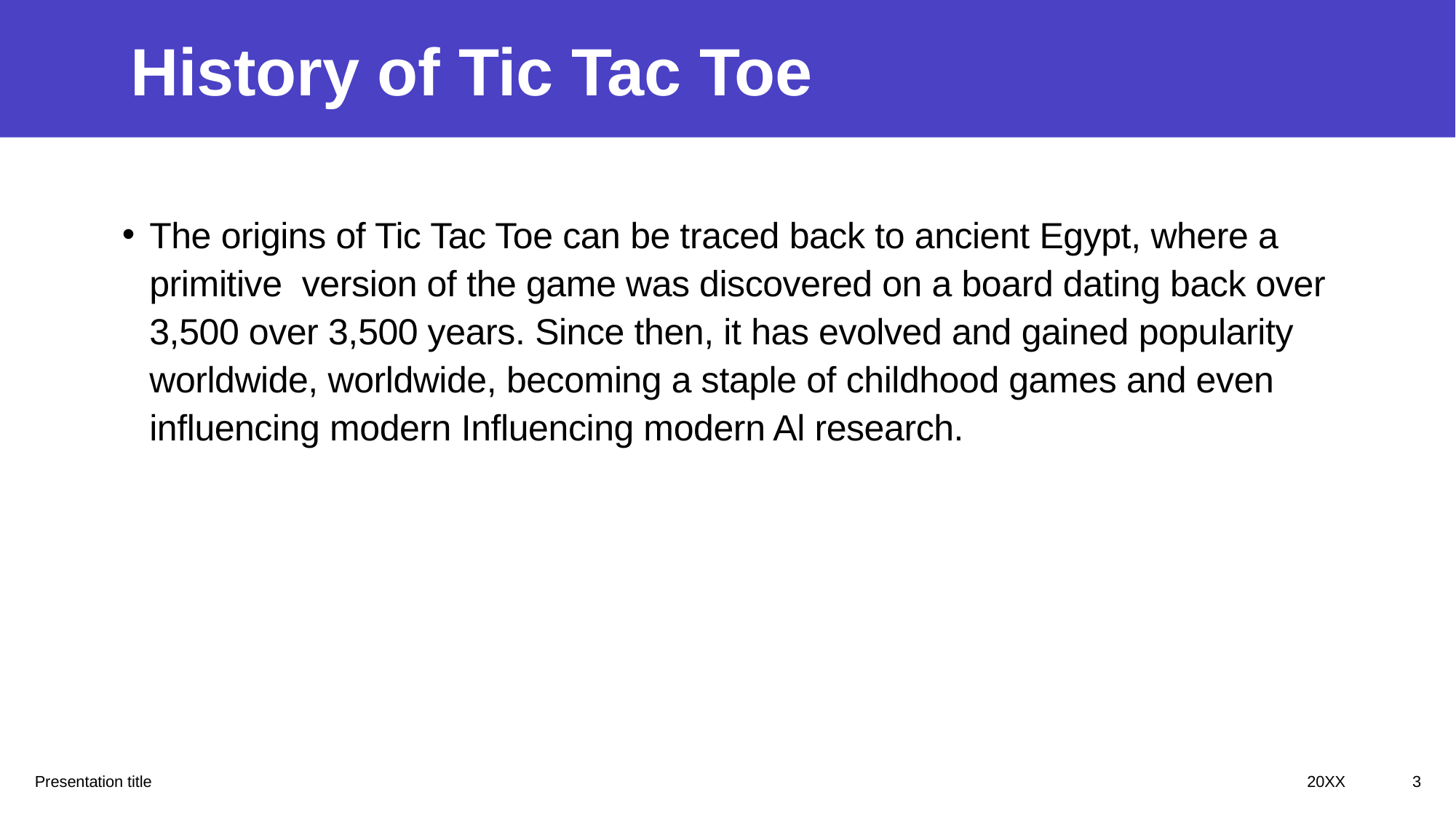

# History of Tic Tac Toe
The origins of Tic Tac Toe can be traced back to ancient Egypt, where a primitive  version of the game was discovered on a board dating back over 3,500 over 3,500 years. Since then, it has evolved and gained popularity worldwide, worldwide, becoming a staple of childhood games and even influencing modern Influencing modern Al research.
20XX
Presentation title
3